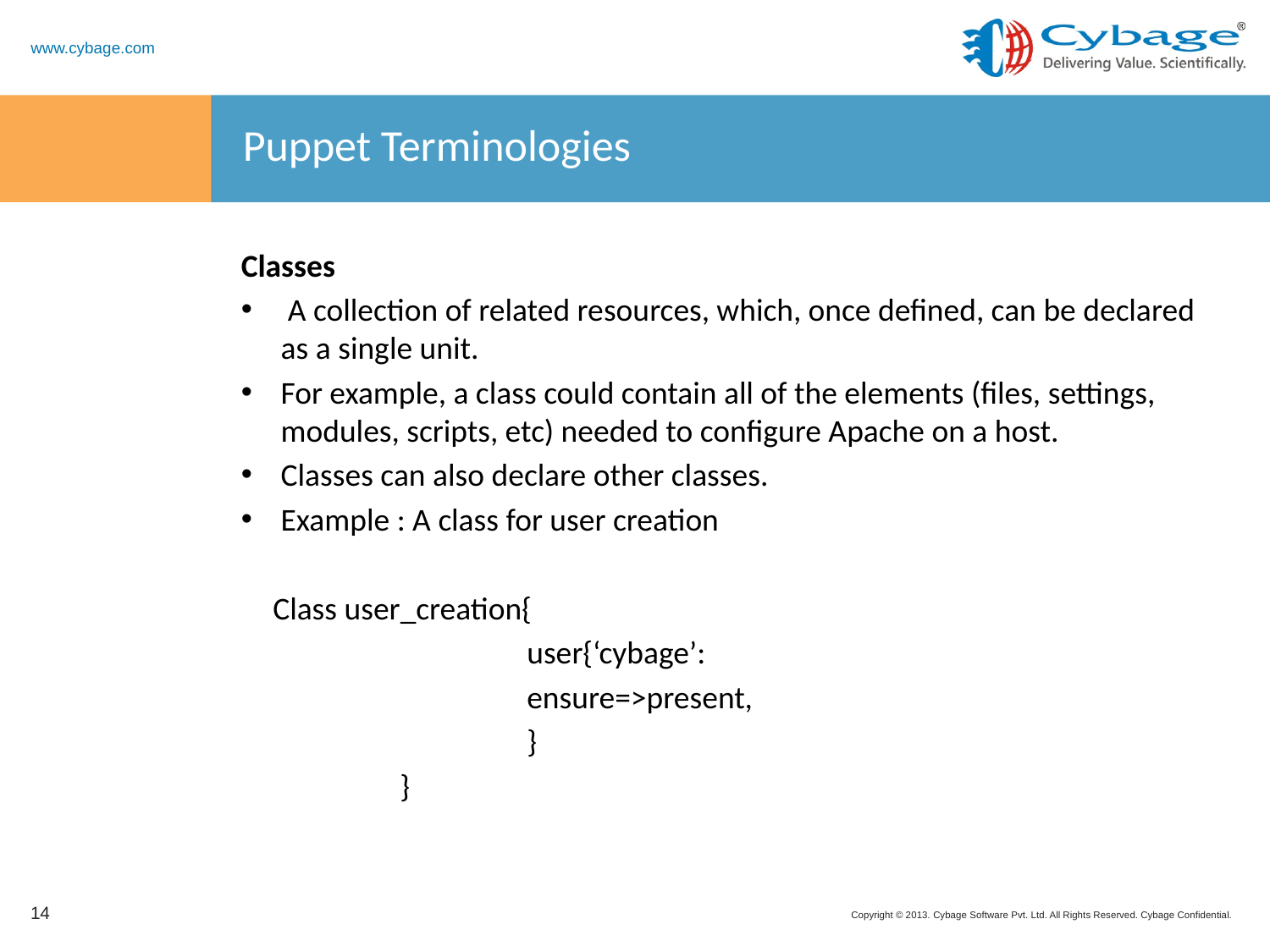

# Puppet Terminologies
Classes
 A collection of related resources, which, once defined, can be declared as a single unit.
For example, a class could contain all of the elements (files, settings, modules, scripts, etc) needed to configure Apache on a host.
Classes can also declare other classes.
Example : A class for user creation

Class user_creation{
		user{‘cybage’:
		ensure=>present,
		}
	}

14